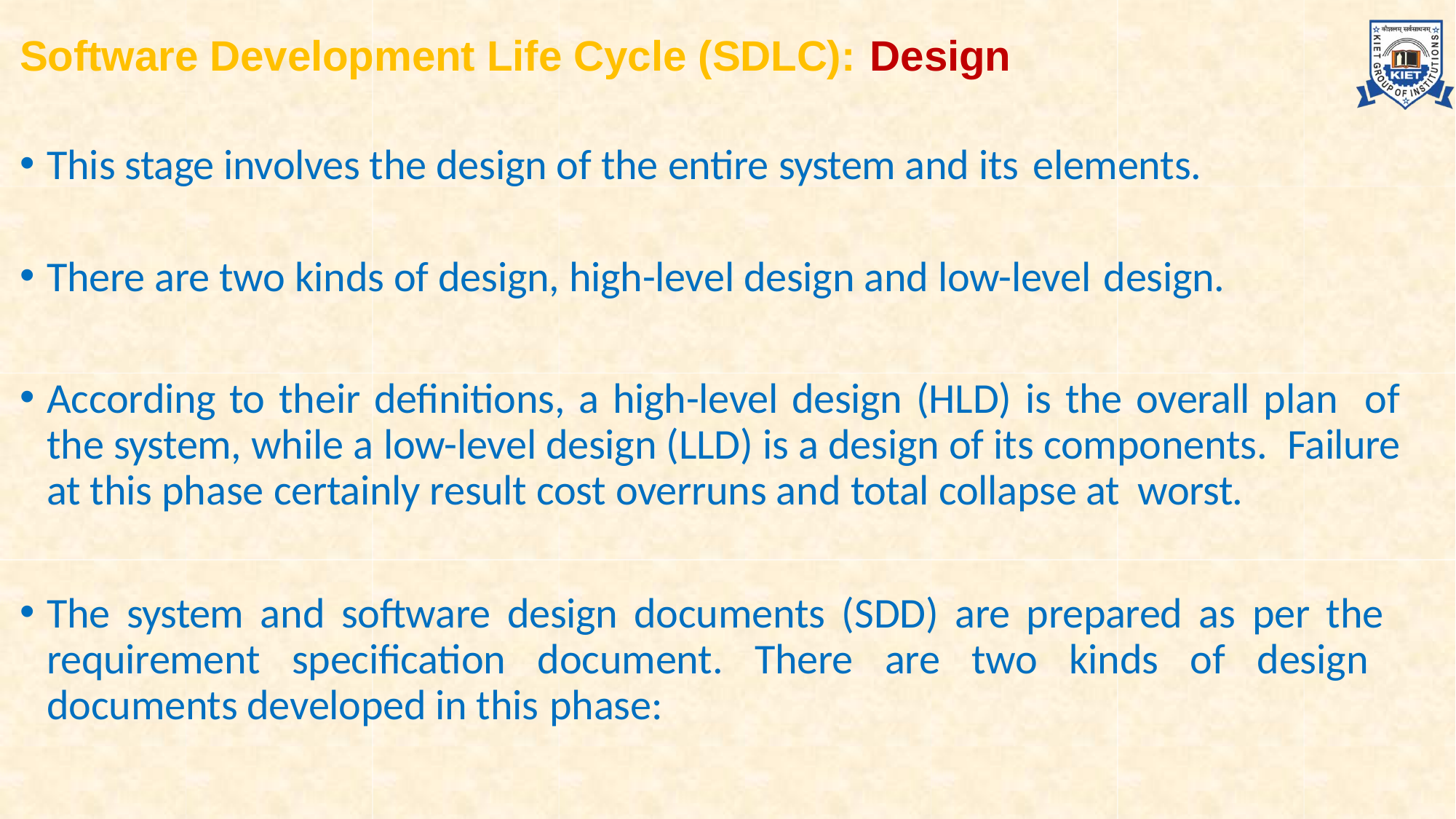

Software Development Life Cycle (SDLC): Design

This stage involves the design of the entire system and its elements.

There are two kinds of design, high-level design and low-level design.

According to their definitions, a high-level design (HLD) is the overall plan  of the system, while a low-level design (LLD) is a design of its components.  Failure at this phase certainly result cost overruns and total collapse at  worst.

The system and software design documents (SDD) are prepared as per the  requirement specification document. There are two kinds of design  documents developed in this phase: